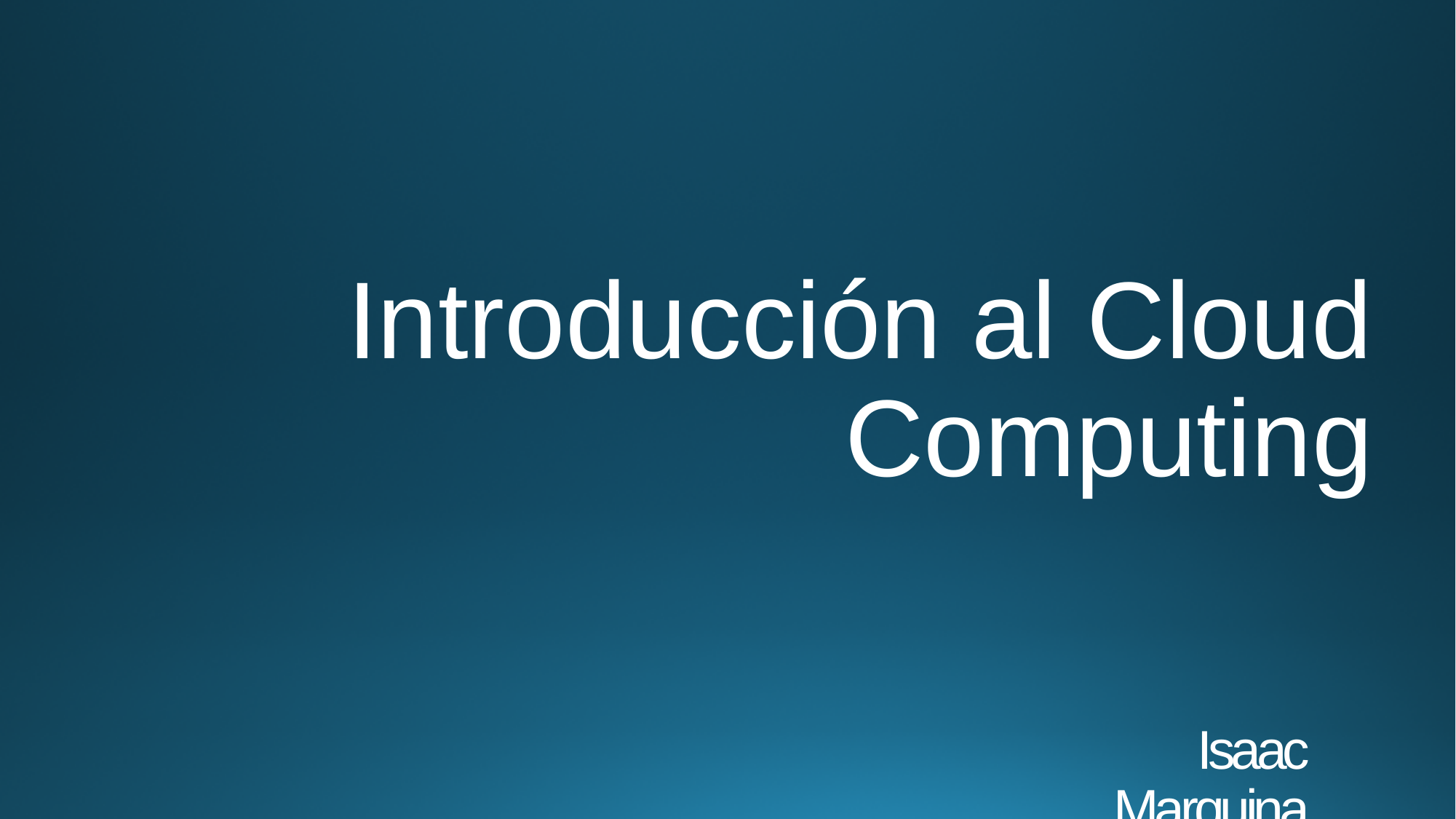

Introducción al Cloud Computing
# Isaac Marquina Moctezuma